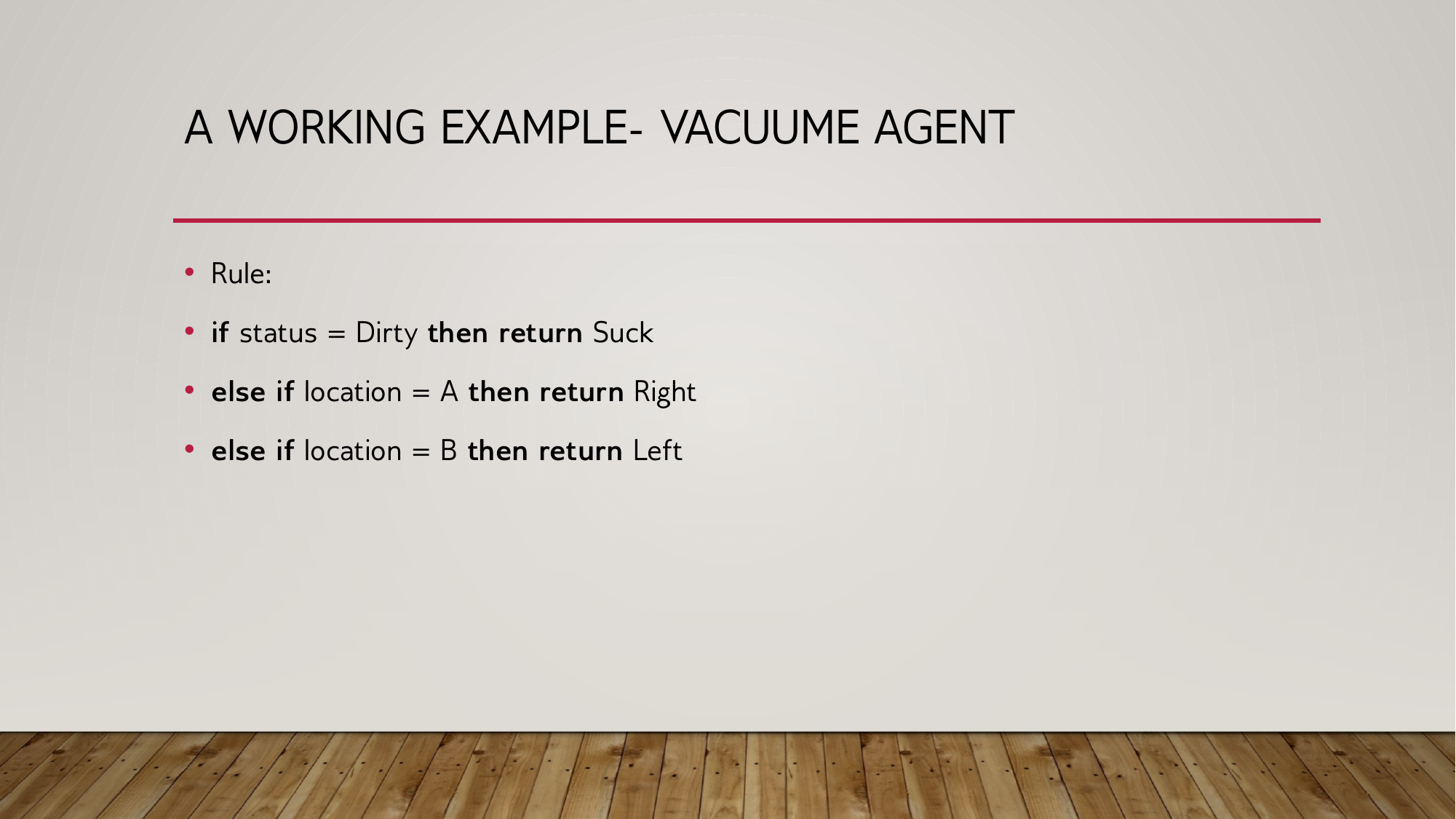

# A working example- Vacuume Agent
Rule:
if status = Dirty then return Suck
else if location = A then return Right
else if location = B then return Left